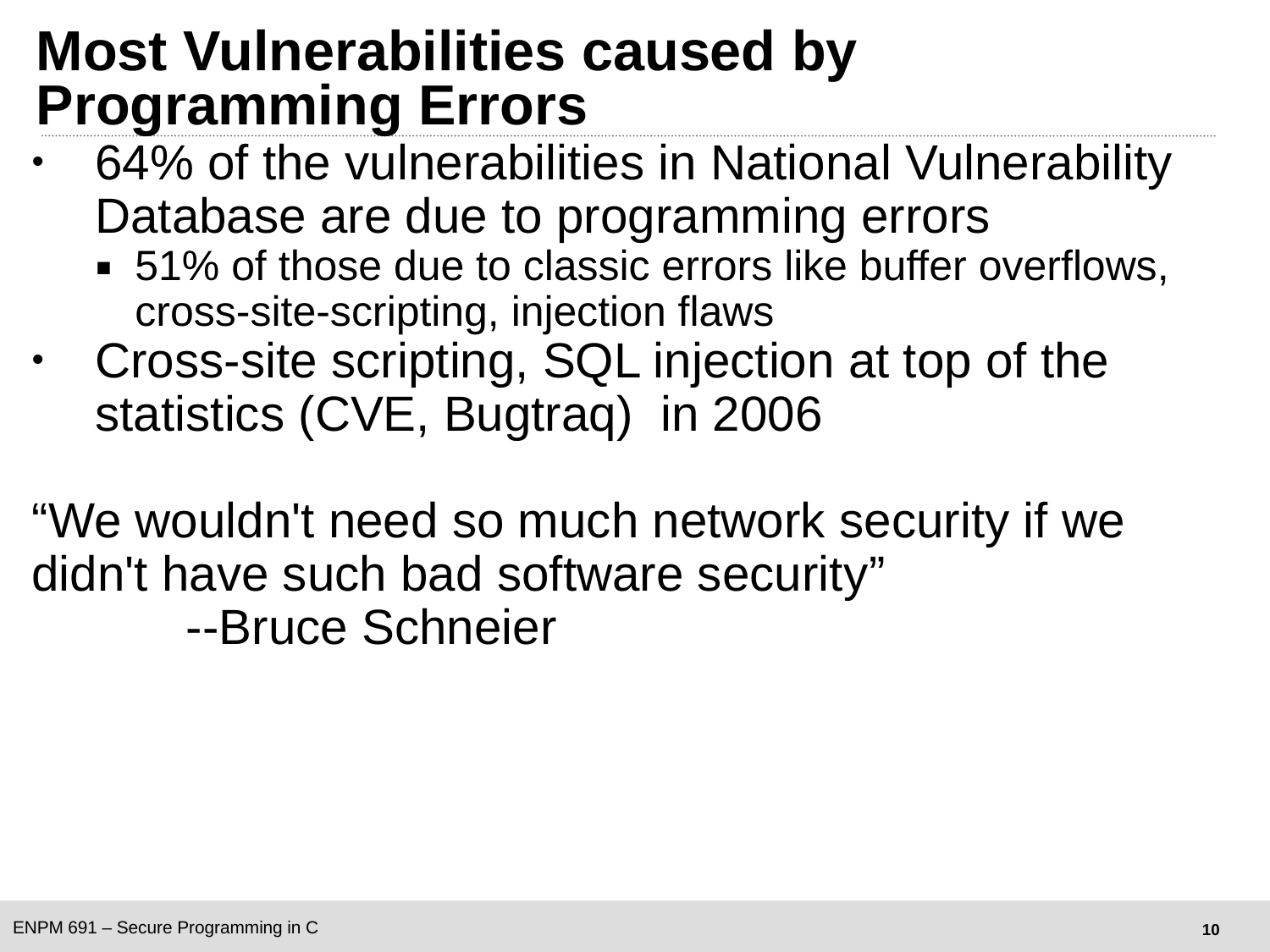

# Most Vulnerabilities caused by Programming Errors
64% of the vulnerabilities in National Vulnerability Database are due to programming errors
51% of those due to classic errors like buffer overflows, cross-site-scripting, injection flaws
Cross-site scripting, SQL injection at top of the statistics (CVE, Bugtraq)  in 2006

“We wouldn't need so much network security if we didn't have such bad software security”
	  --Bruce Schneier